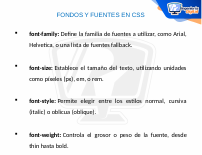

FONDOS Y FUENTES EN CSS
font-family: Define la familia de fuentes a utilizar, como Arial, Helvetica, o una lista de fuentes fallback.

font-size: Establece el tamaño del texto, utilizando unidades como píxeles (px), em, o rem.

font-style: Permite elegir entre los estilos normal, cursiva (italic) o oblicua (oblique).

font-weight: Controla el grosor o peso de la fuente, desde thin hasta bold.